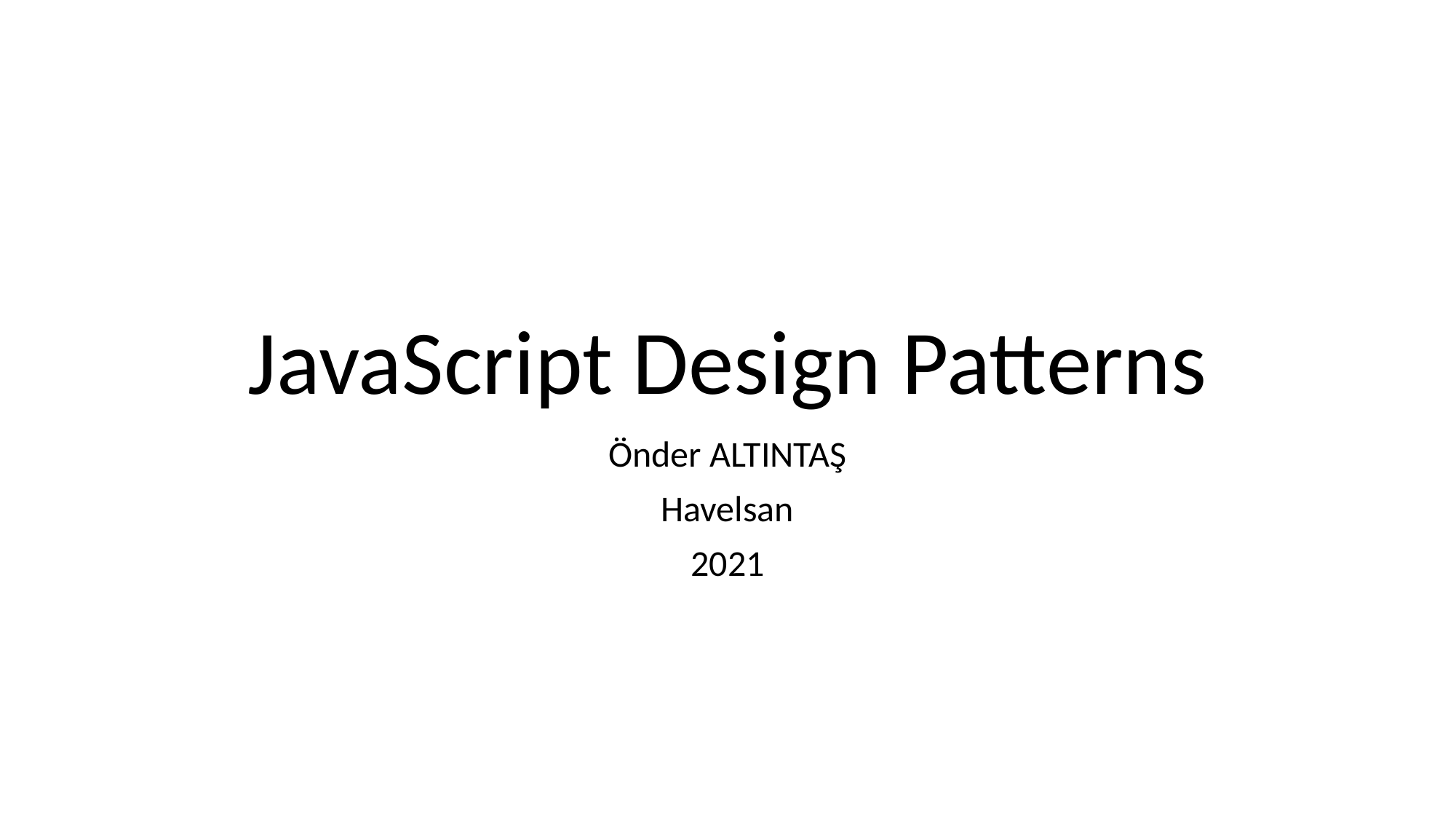

# JavaScript Design Patterns
Önder ALTINTAŞ
Havelsan
2021